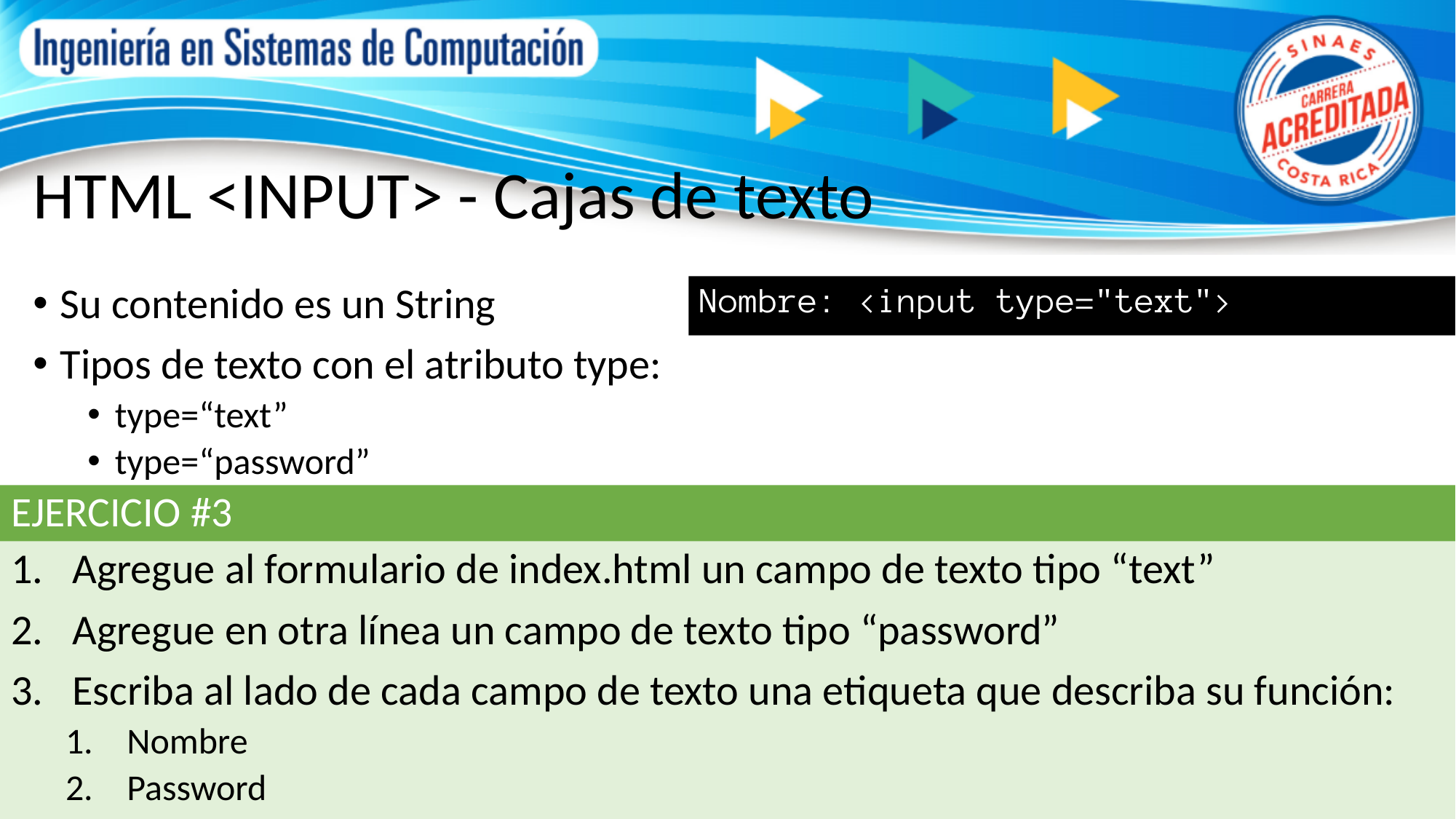

# HTML <INPUT> - Cajas de texto
Su contenido es un String
Tipos de texto con el atributo type:
type=“text”
type=“password”
Nombre: <input type="text">
EJERCICIO #3
Agregue al formulario de index.html un campo de texto tipo “text”
Agregue en otra línea un campo de texto tipo “password”
Escriba al lado de cada campo de texto una etiqueta que describa su función:
Nombre
Password